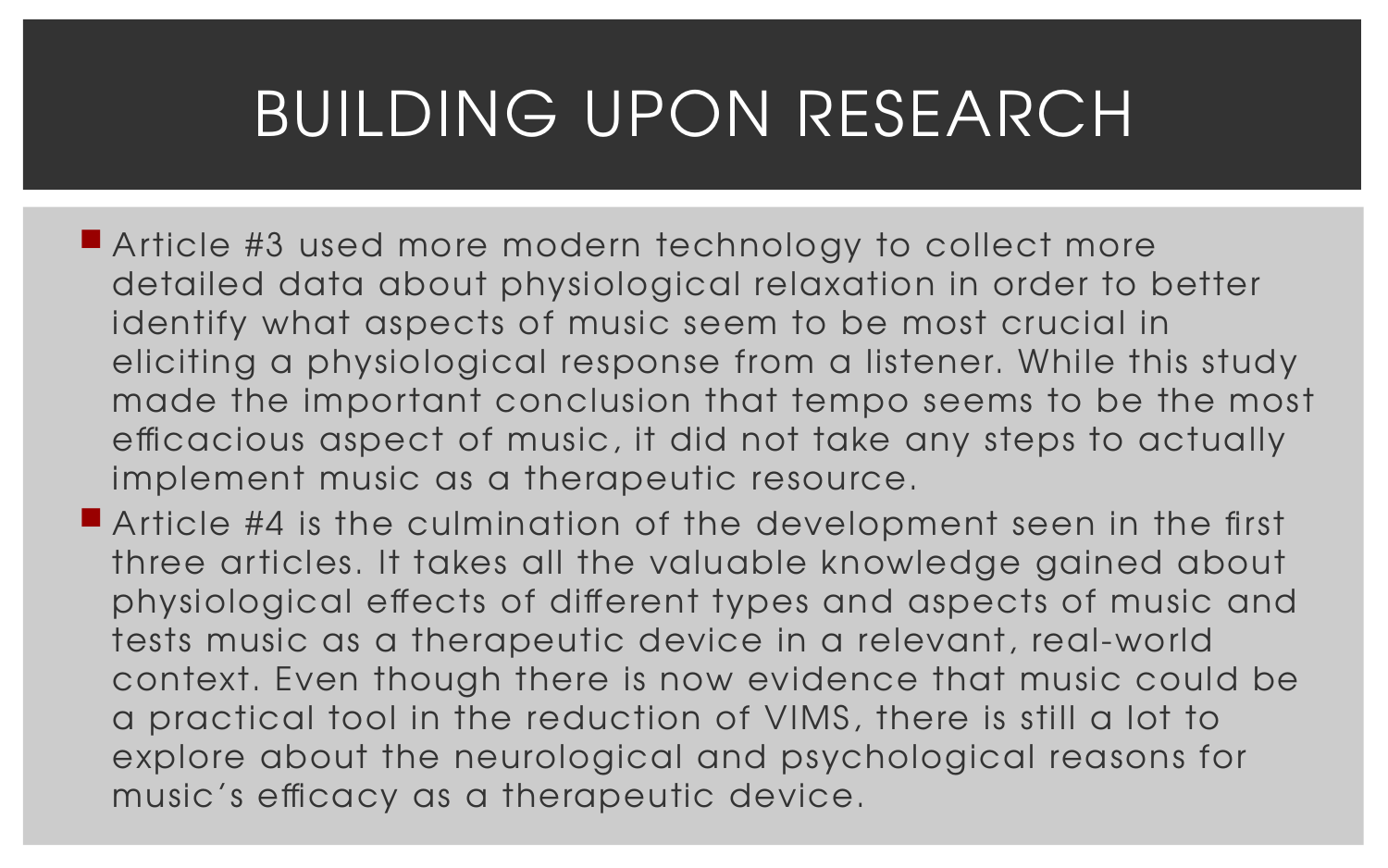

# Building Upon research
Article #3 used more modern technology to collect more detailed data about physiological relaxation in order to better identify what aspects of music seem to be most crucial in eliciting a physiological response from a listener. While this study made the important conclusion that tempo seems to be the most efficacious aspect of music, it did not take any steps to actually implement music as a therapeutic resource.
Article #4 is the culmination of the development seen in the first three articles. It takes all the valuable knowledge gained about physiological effects of different types and aspects of music and tests music as a therapeutic device in a relevant, real-world context. Even though there is now evidence that music could be a practical tool in the reduction of VIMS, there is still a lot to explore about the neurological and psychological reasons for music’s efficacy as a therapeutic device.